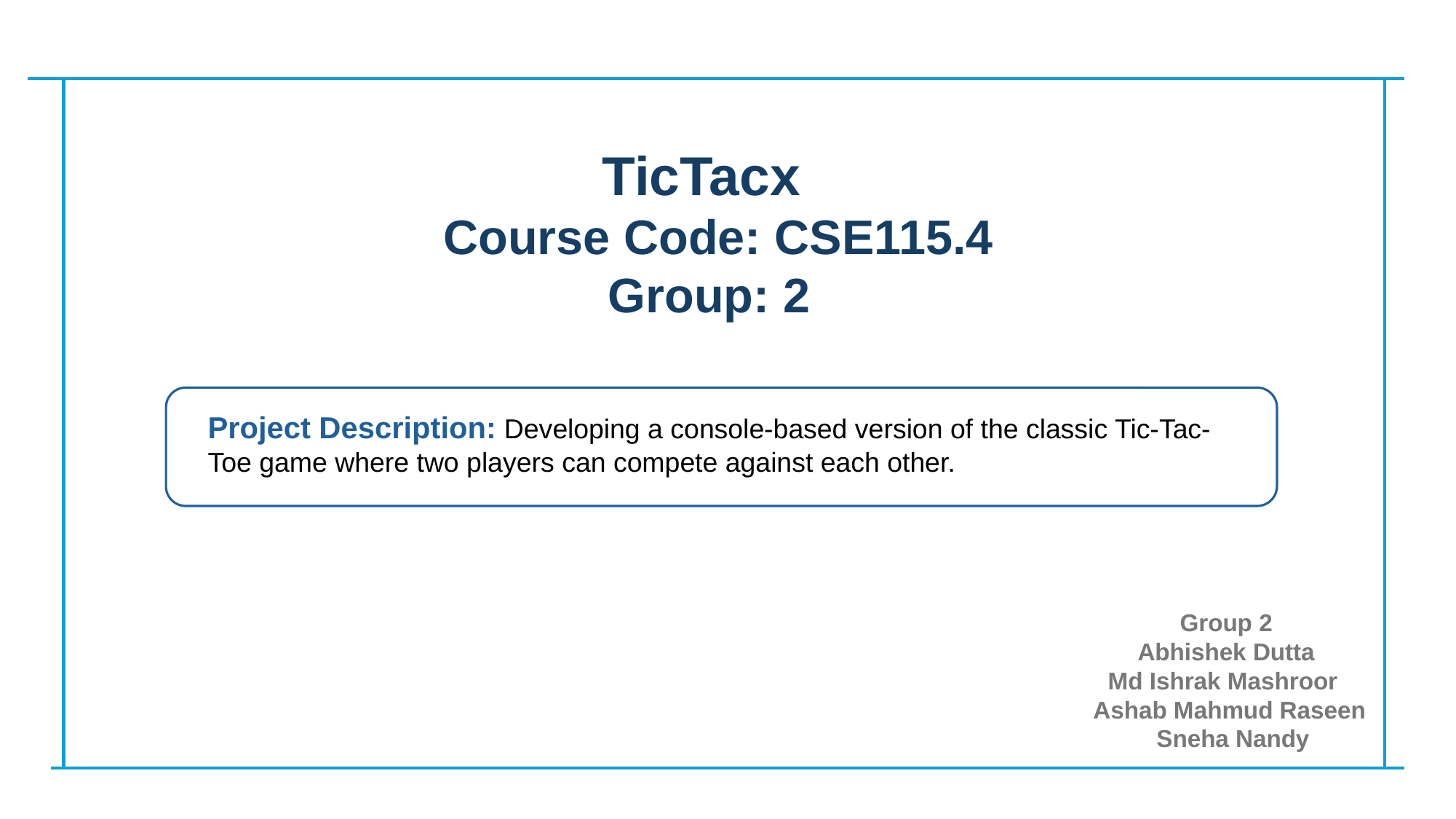

TicTacx
Course Code: CSE115.4
               Group: 2

Project Description: Developing a console-based version of the classic Tic-Tac-Toe game where two players can compete against each other.
Group 2
Abhishek Dutta
Md Ishrak Mashroor
Ashab Mahmud Raseen
  Sneha Nandy